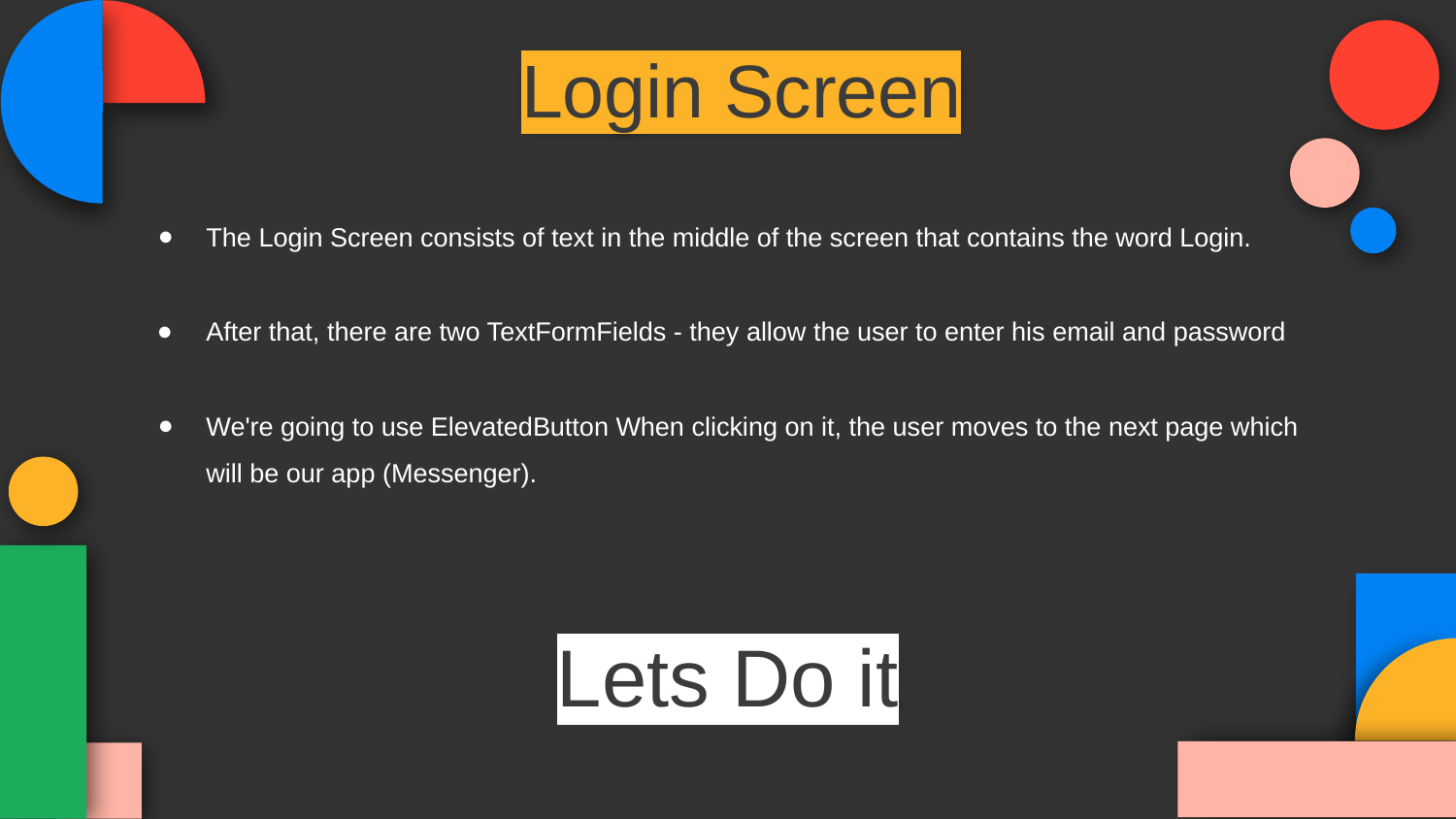

# Login Screen
The Login Screen consists of text in the middle of the screen that contains the word Login.

After that, there are two TextFormFields - they allow the user to enter his email and password

We're going to use ElevatedButton When clicking on it, the user moves to the next page which will be our app (Messenger).
Lets Do it